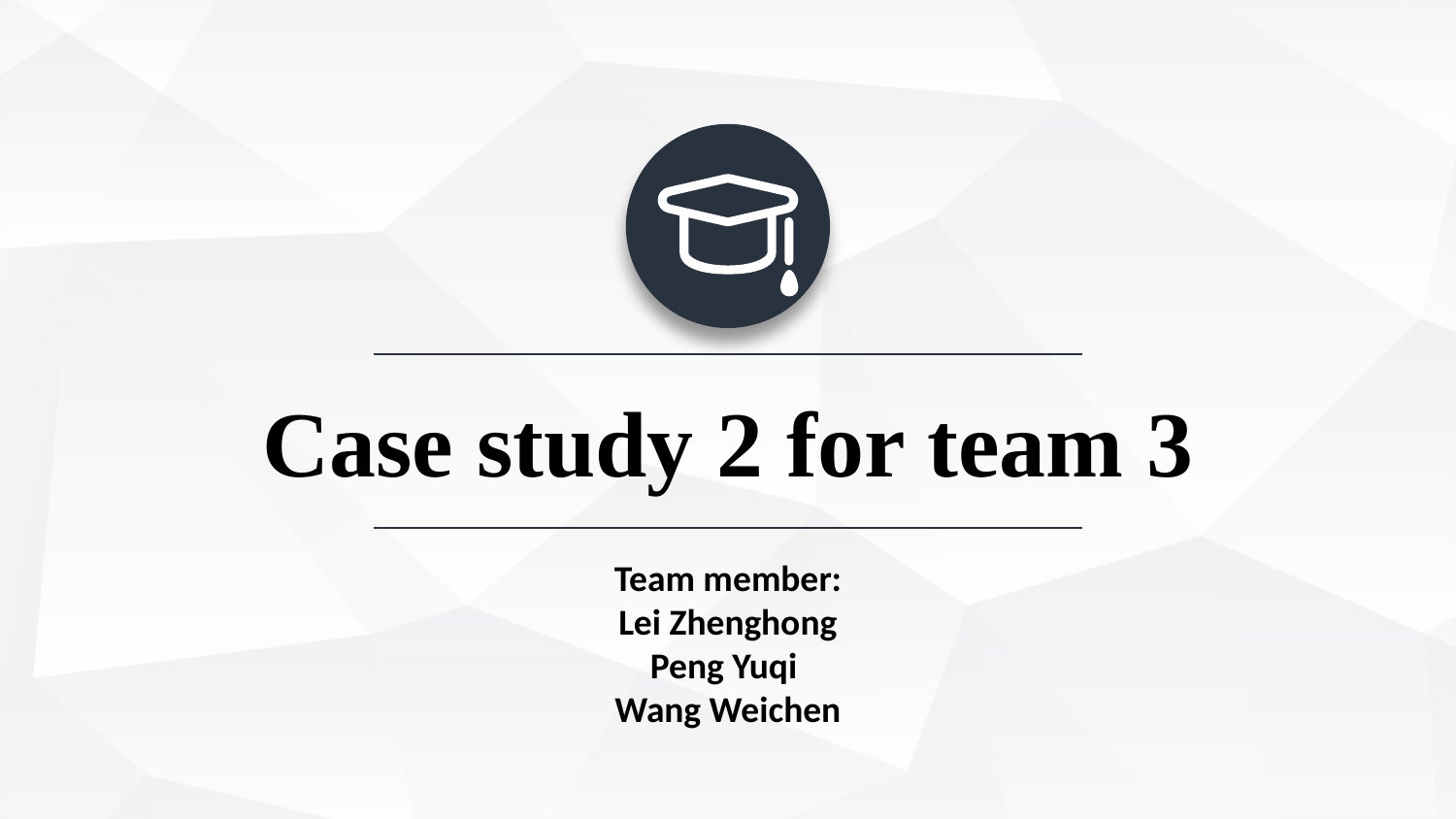

Case study 2 for team 3
Team member:
Lei Zhenghong
Peng Yuqi
Wang Weichen